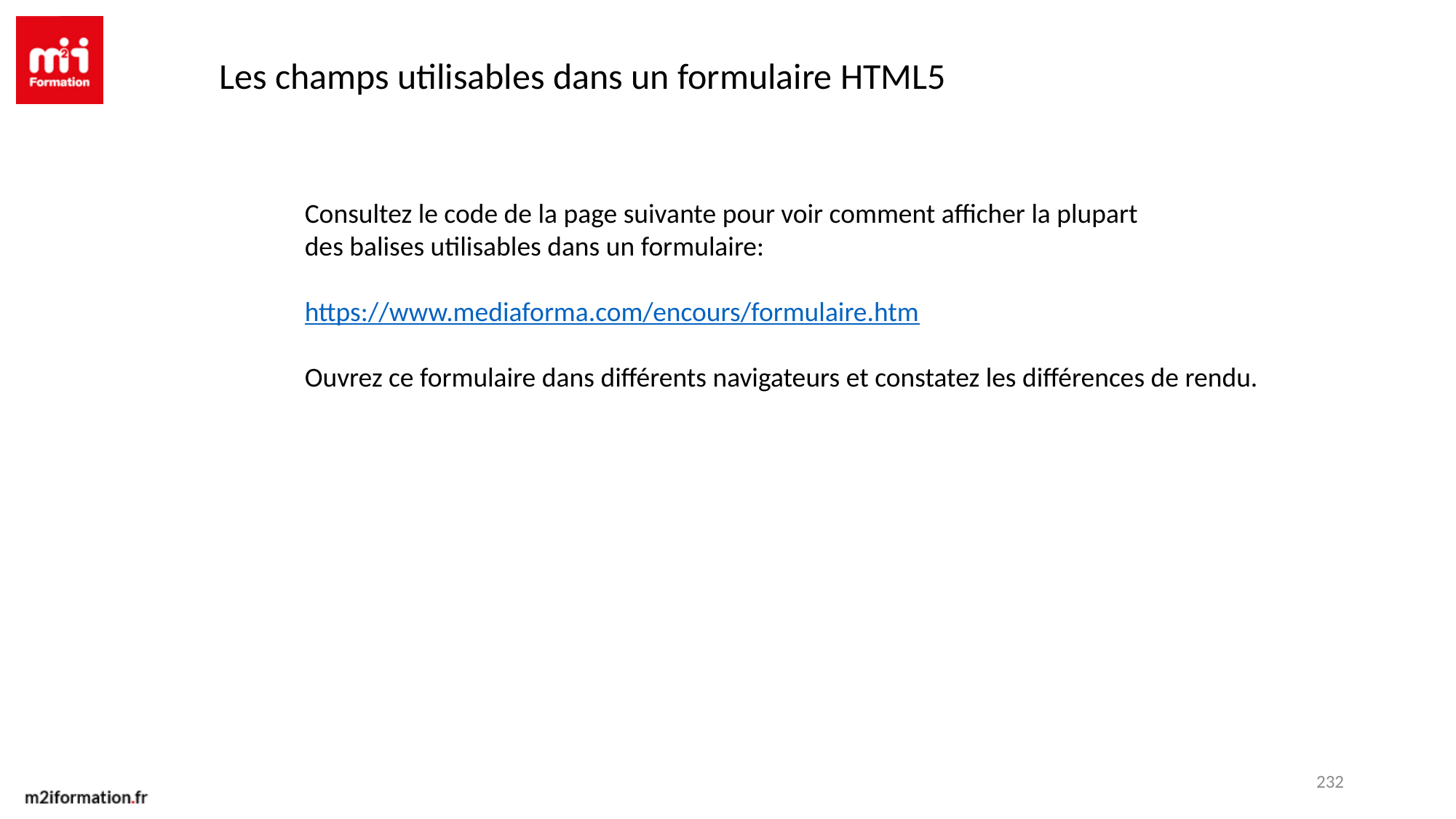

Les champs utilisables dans un formulaire HTML5
Consultez le code de la page suivante pour voir comment afficher la plupart
des balises utilisables dans un formulaire:

https://www.mediaforma.com/encours/formulaire.htm

Ouvrez ce formulaire dans différents navigateurs et constatez les différences de rendu.

232